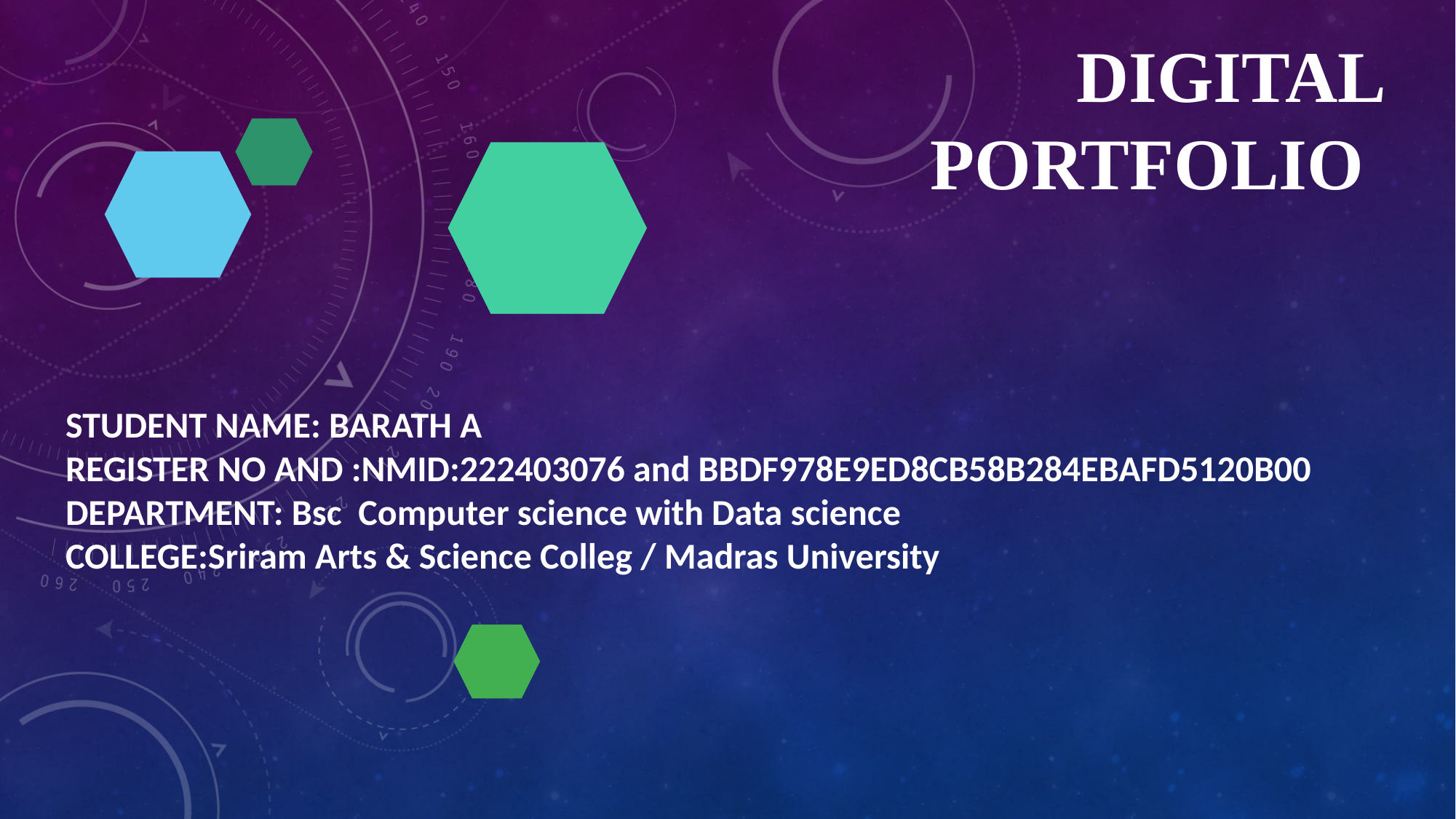

# Digital Portfolio

STUDENT NAME: BARATH A
REGISTER NO AND :NMID:222403076 and BBDF978E9ED8CB58B284EBAFD5120B00
DEPARTMENT: Bsc  Computer science with Data science
COLLEGE:Sriram Arts & Science Colleg / Madras University